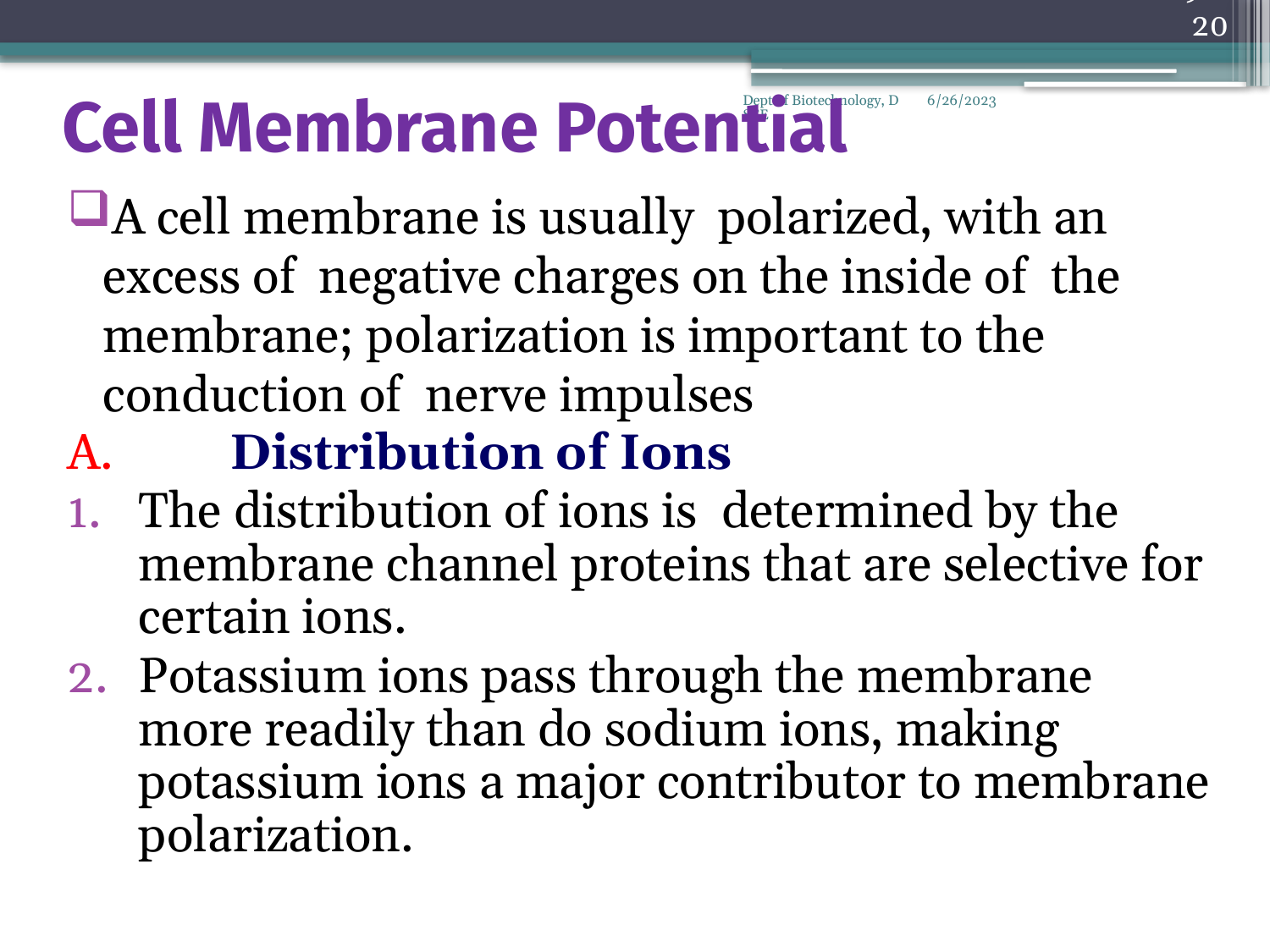

9 - 20
# Cell Membrane Potential
Dept of Biotechnology, DSCE
6/26/2023
A cell membrane is usually  polarized, with an excess of  negative charges on the inside of  the membrane; polarization is important to the conduction of  nerve impulses
A.	Distribution of Ions
The distribution of ions is  determined by the membrane channel proteins that are selective for certain ions.
Potassium ions pass through the membrane more readily than do sodium ions, making potassium ions a major contributor to membrane polarization.